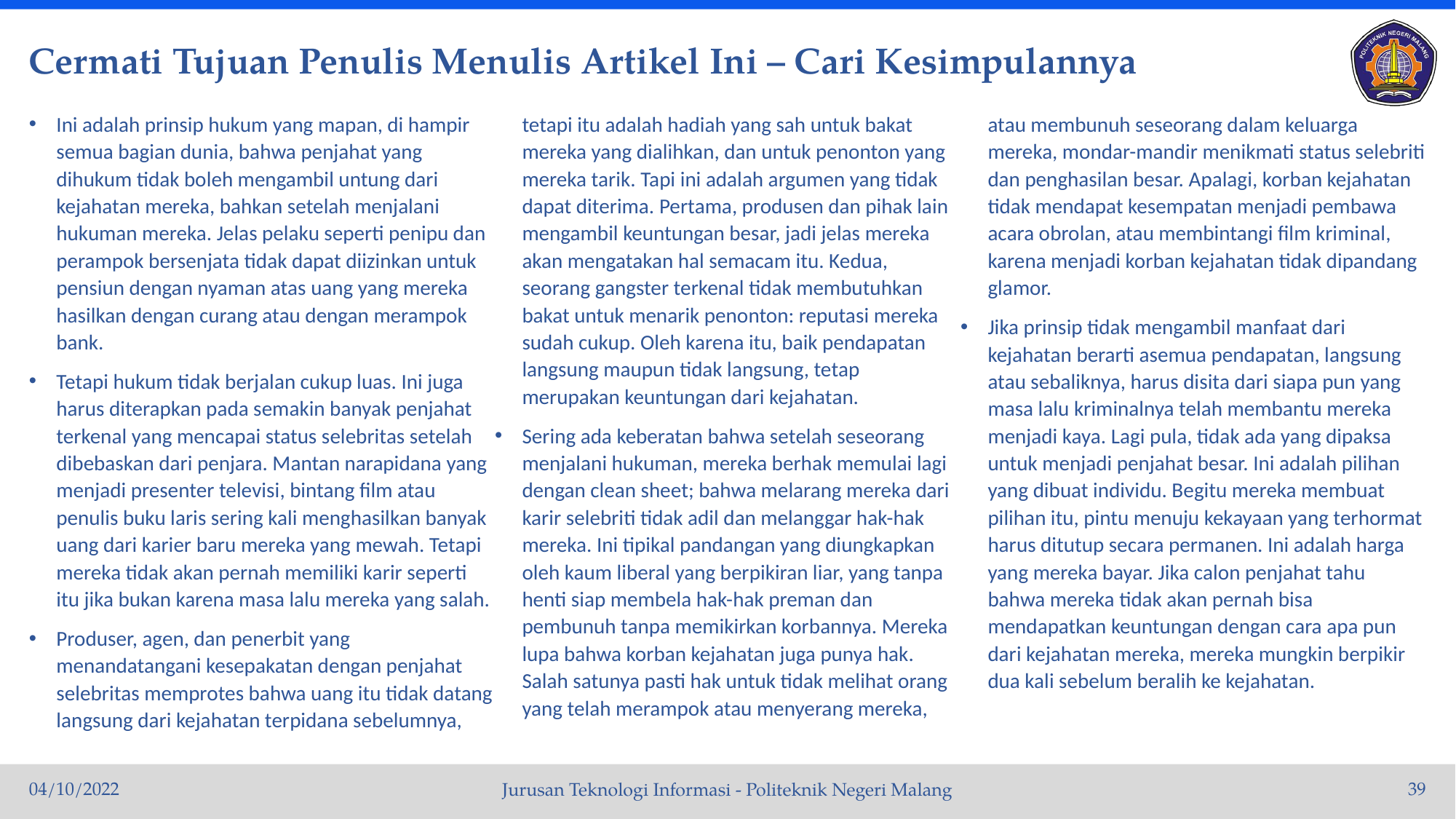

# Cermati Tujuan Penulis Menulis Artikel Ini – Cari Kesimpulannya
Ini adalah prinsip hukum yang mapan, di hampir semua bagian dunia, bahwa penjahat yang dihukum tidak boleh mengambil untung dari kejahatan mereka, bahkan setelah menjalani hukuman mereka. Jelas pelaku seperti penipu dan perampok bersenjata tidak dapat diizinkan untuk pensiun dengan nyaman atas uang yang mereka hasilkan dengan curang atau dengan merampok bank.
Tetapi hukum tidak berjalan cukup luas. Ini juga harus diterapkan pada semakin banyak penjahat terkenal yang mencapai status selebritas setelah dibebaskan dari penjara. Mantan narapidana yang menjadi presenter televisi, bintang film atau penulis buku laris sering kali menghasilkan banyak uang dari karier baru mereka yang mewah. Tetapi mereka tidak akan pernah memiliki karir seperti itu jika bukan karena masa lalu mereka yang salah.
Produser, agen, dan penerbit yang menandatangani kesepakatan dengan penjahat selebritas memprotes bahwa uang itu tidak datang langsung dari kejahatan terpidana sebelumnya, tetapi itu adalah hadiah yang sah untuk bakat mereka yang dialihkan, dan untuk penonton yang mereka tarik. Tapi ini adalah argumen yang tidak dapat diterima. Pertama, produsen dan pihak lain mengambil keuntungan besar, jadi jelas mereka akan mengatakan hal semacam itu. Kedua, seorang gangster terkenal tidak membutuhkan bakat untuk menarik penonton: reputasi mereka sudah cukup. Oleh karena itu, baik pendapatan langsung maupun tidak langsung, tetap merupakan keuntungan dari kejahatan.
Sering ada keberatan bahwa setelah seseorang menjalani hukuman, mereka berhak memulai lagi dengan clean sheet; bahwa melarang mereka dari karir selebriti tidak adil dan melanggar hak-hak mereka. Ini tipikal pandangan yang diungkapkan oleh kaum liberal yang berpikiran liar, yang tanpa henti siap membela hak-hak preman dan pembunuh tanpa memikirkan korbannya. Mereka lupa bahwa korban kejahatan juga punya hak. Salah satunya pasti hak untuk tidak melihat orang yang telah merampok atau menyerang mereka, atau membunuh seseorang dalam keluarga mereka, mondar-mandir menikmati status selebriti dan penghasilan besar. Apalagi, korban kejahatan tidak mendapat kesempatan menjadi pembawa acara obrolan, atau membintangi film kriminal, karena menjadi korban kejahatan tidak dipandang glamor.
Jika prinsip tidak mengambil manfaat dari kejahatan berarti asemua pendapatan, langsung atau sebaliknya, harus disita dari siapa pun yang masa lalu kriminalnya telah membantu mereka menjadi kaya. Lagi pula, tidak ada yang dipaksa untuk menjadi penjahat besar. Ini adalah pilihan yang dibuat individu. Begitu mereka membuat pilihan itu, pintu menuju kekayaan yang terhormat harus ditutup secara permanen. Ini adalah harga yang mereka bayar. Jika calon penjahat tahu bahwa mereka tidak akan pernah bisa mendapatkan keuntungan dengan cara apa pun dari kejahatan mereka, mereka mungkin berpikir dua kali sebelum beralih ke kejahatan.
04/10/2022
39
Jurusan Teknologi Informasi - Politeknik Negeri Malang